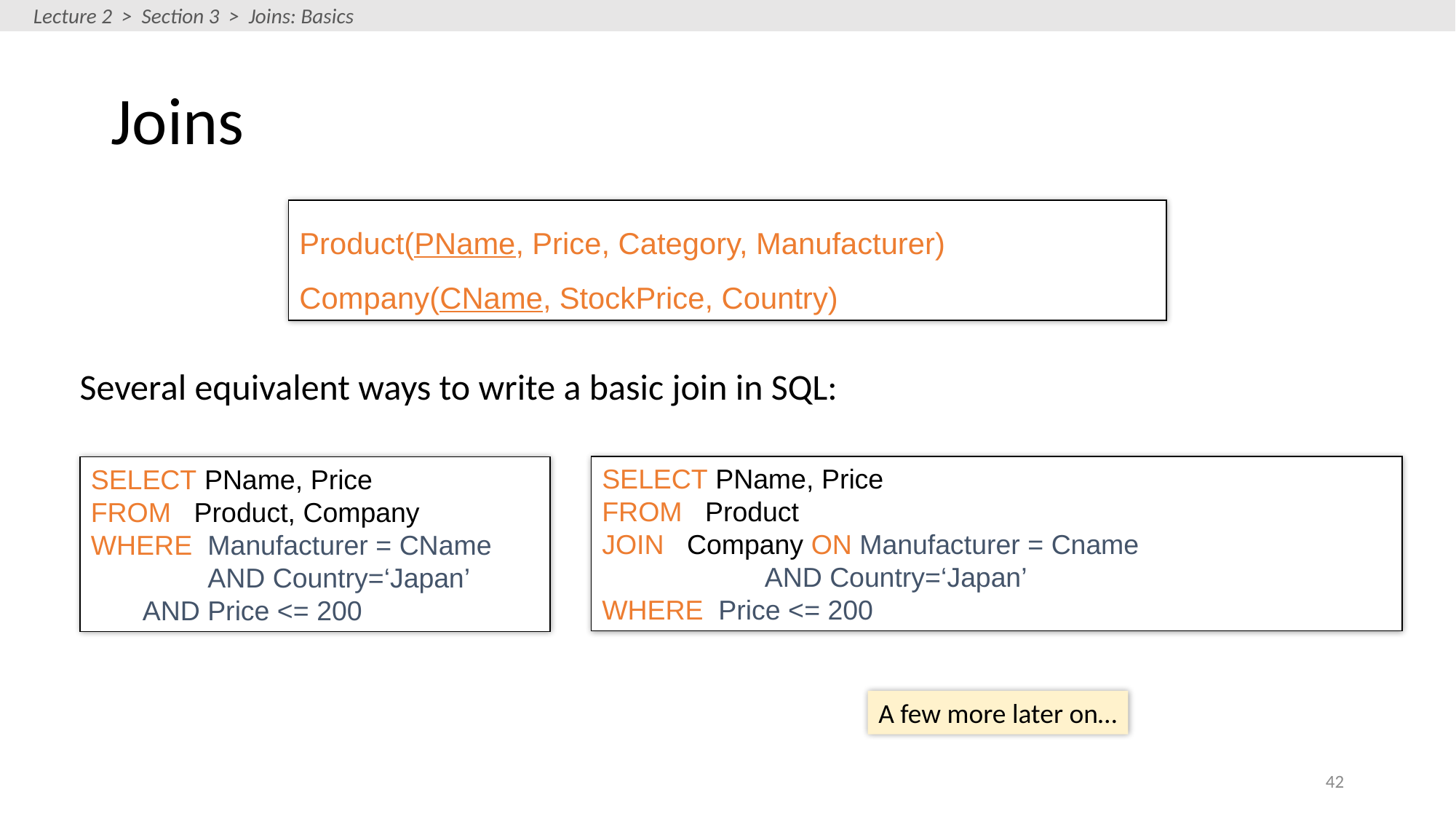

Lecture 2  >  Section 3  >  Joins: Basics
# Joins
Product(PName, Price, Category, Manufacturer)
Company(CName, StockPrice, Country)

Several equivalent ways to write a basic join in SQL:
SELECT PName, Price
FROM   Product
JOIN   Company ON Manufacturer = Cname
	       AND Country=‘Japan’
WHERE  Price <= 200
SELECT PName, Price
FROM   Product, Company
WHERE  Manufacturer = CName
	 AND Country=‘Japan’
       AND Price <= 200
A few more later on…
42